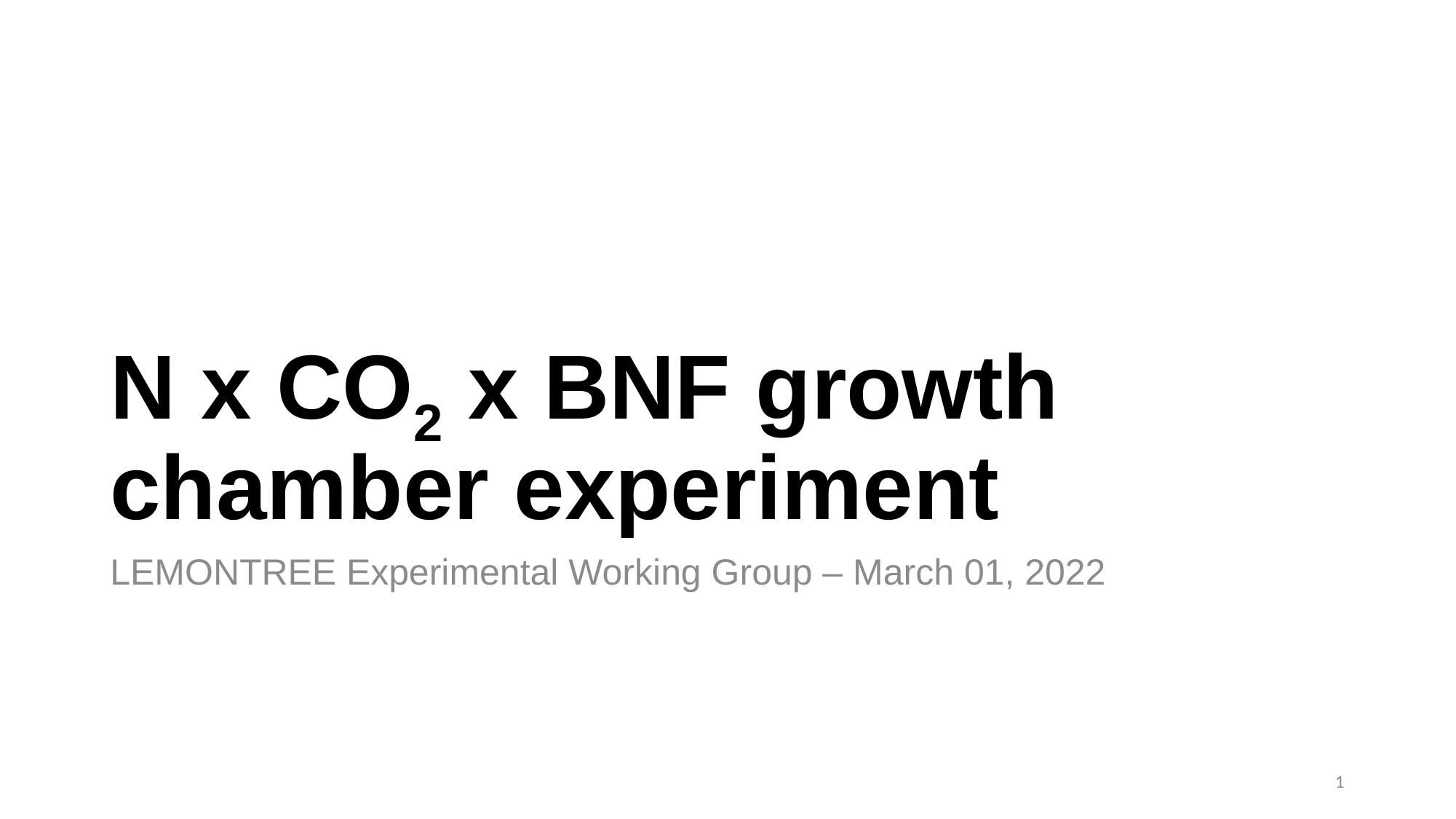

# N x CO2 x BNF growth chamber experiment
LEMONTREE Experimental Working Group – March 01, 2022
1